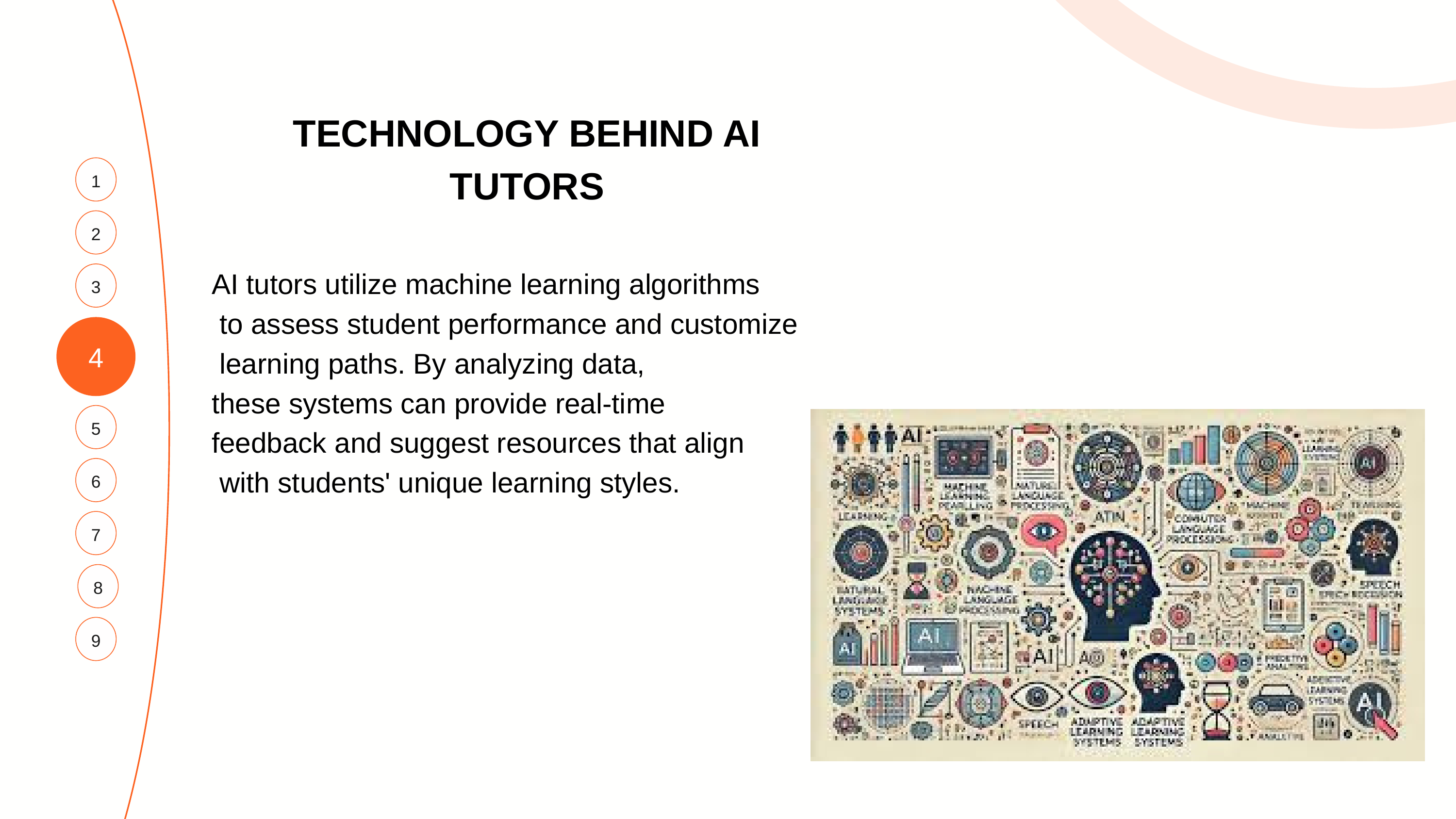

TECHNOLOGY BEHIND AI TUTORS

1

2
AI tutors utilize machine learning algorithms
 to assess student performance and customize
 learning paths. By analyzing data,
these systems can provide real-time
feedback and suggest resources that align
 with students' unique learning styles.

3

4

5

6

7

8

9